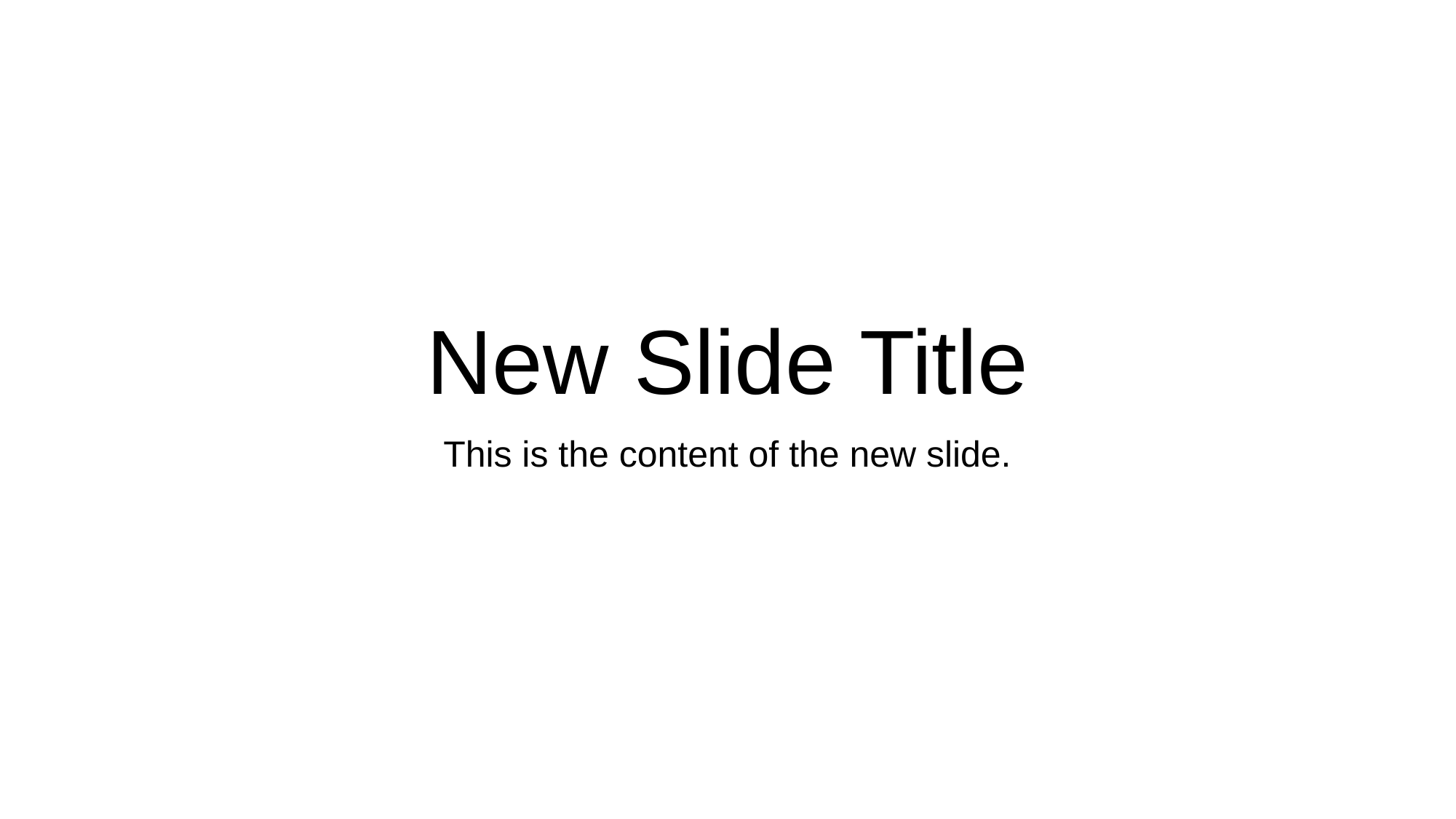

# New Slide Title
This is the content of the new slide.